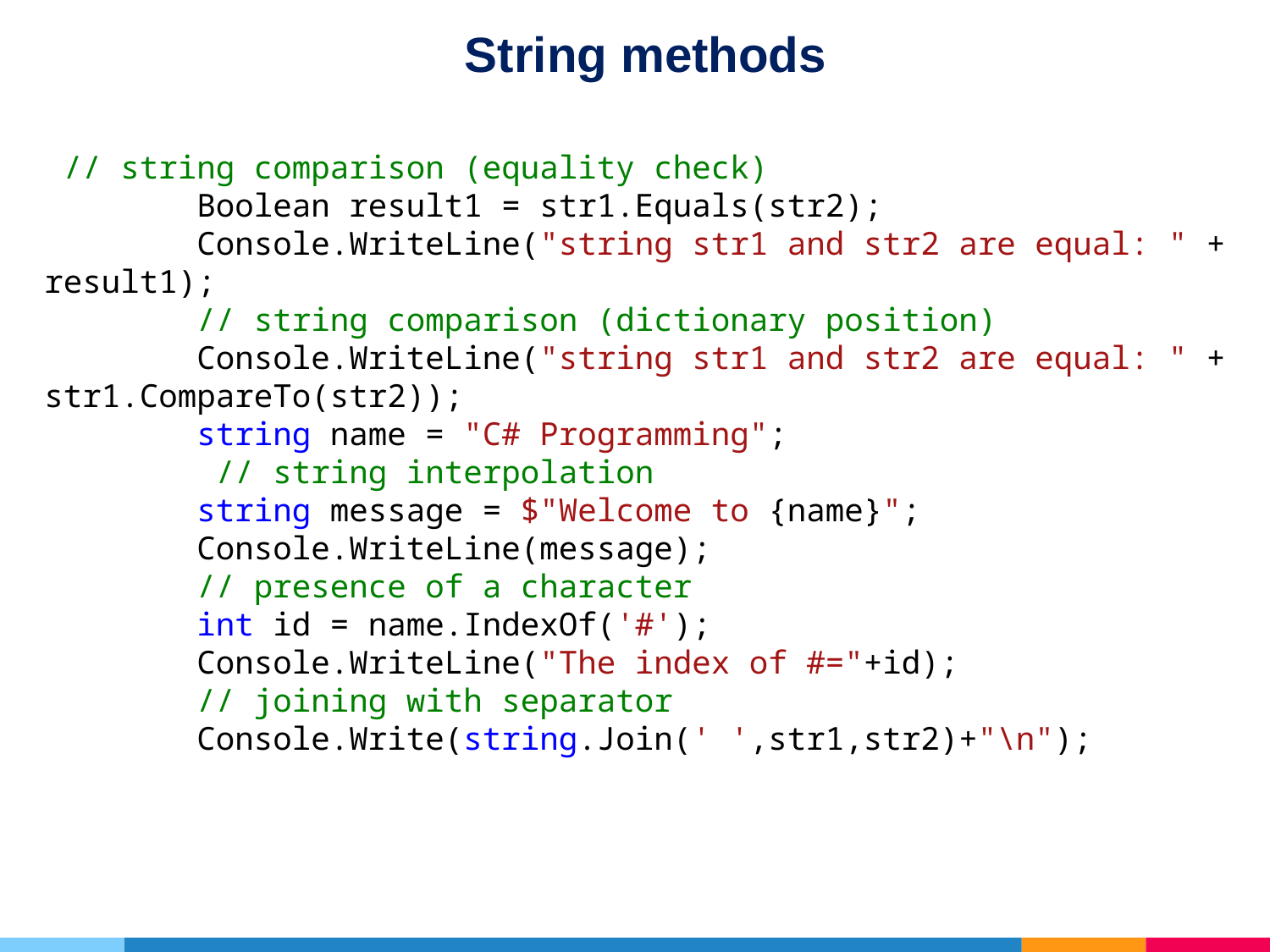

# String methods
 // string comparison (equality check)
        Boolean result1 = str1.Equals(str2);
        Console.WriteLine("string str1 and str2 are equal: " + result1);
        // string comparison (dictionary position)
        Console.WriteLine("string str1 and str2 are equal: " + str1.CompareTo(str2));
        string name = "C# Programming";
         // string interpolation
        string message = $"Welcome to {name}";
        Console.WriteLine(message);
        // presence of a character
        int id = name.IndexOf('#');
        Console.WriteLine("The index of #="+id);
        // joining with separator
        Console.Write(string.Join(' ',str1,str2)+"\n");